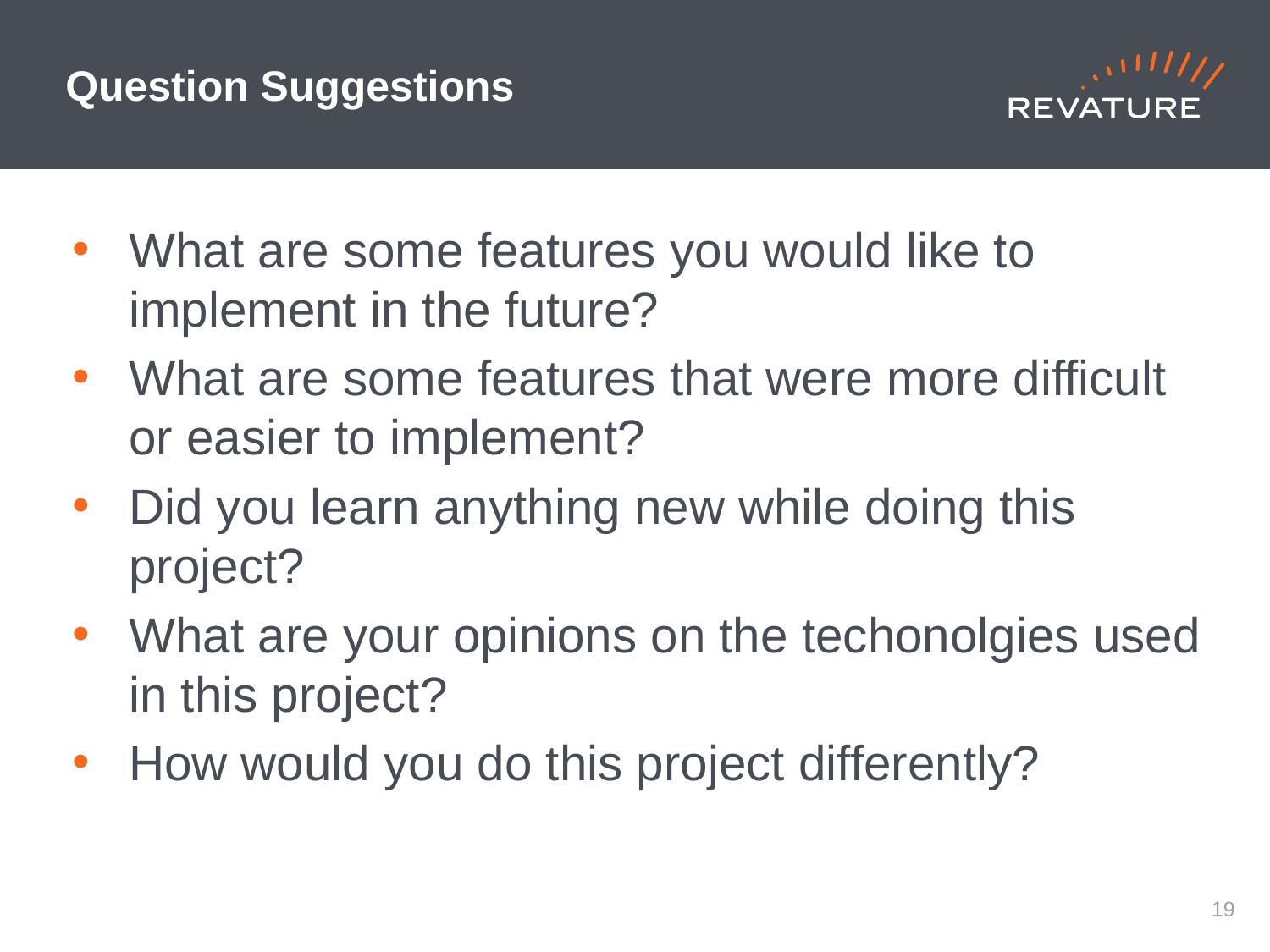

# Question Suggestions
What are some features you would like to implement in the future?
What are some features that were more difficult or easier to implement?
Did you learn anything new while doing this project?
What are your opinions on the techonolgies used in this project?
How would you do this project differently?
19